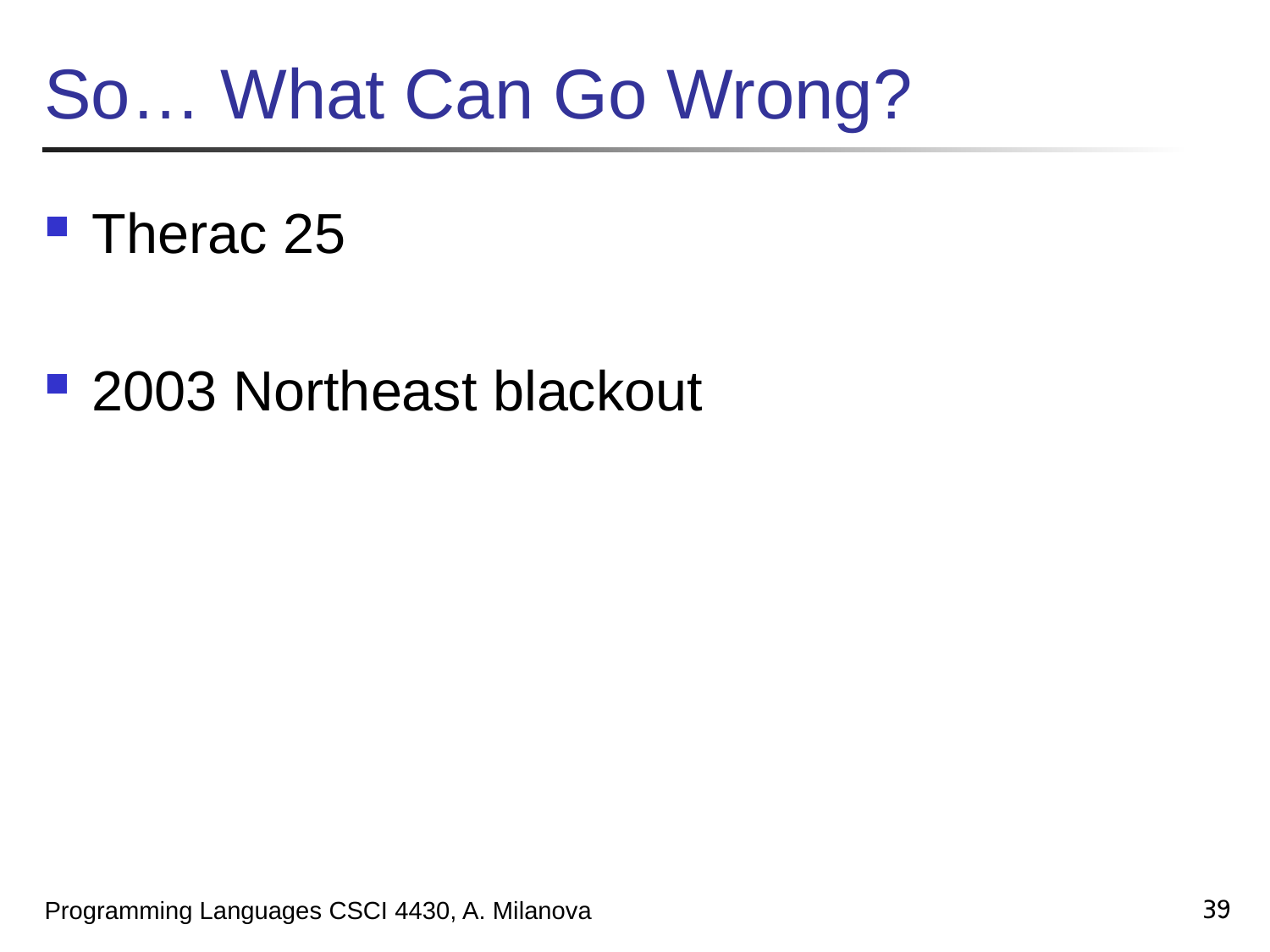

# So… What Can Go Wrong?
Therac 25

2003 Northeast blackout
39
Programming Languages CSCI 4430, A. Milanova